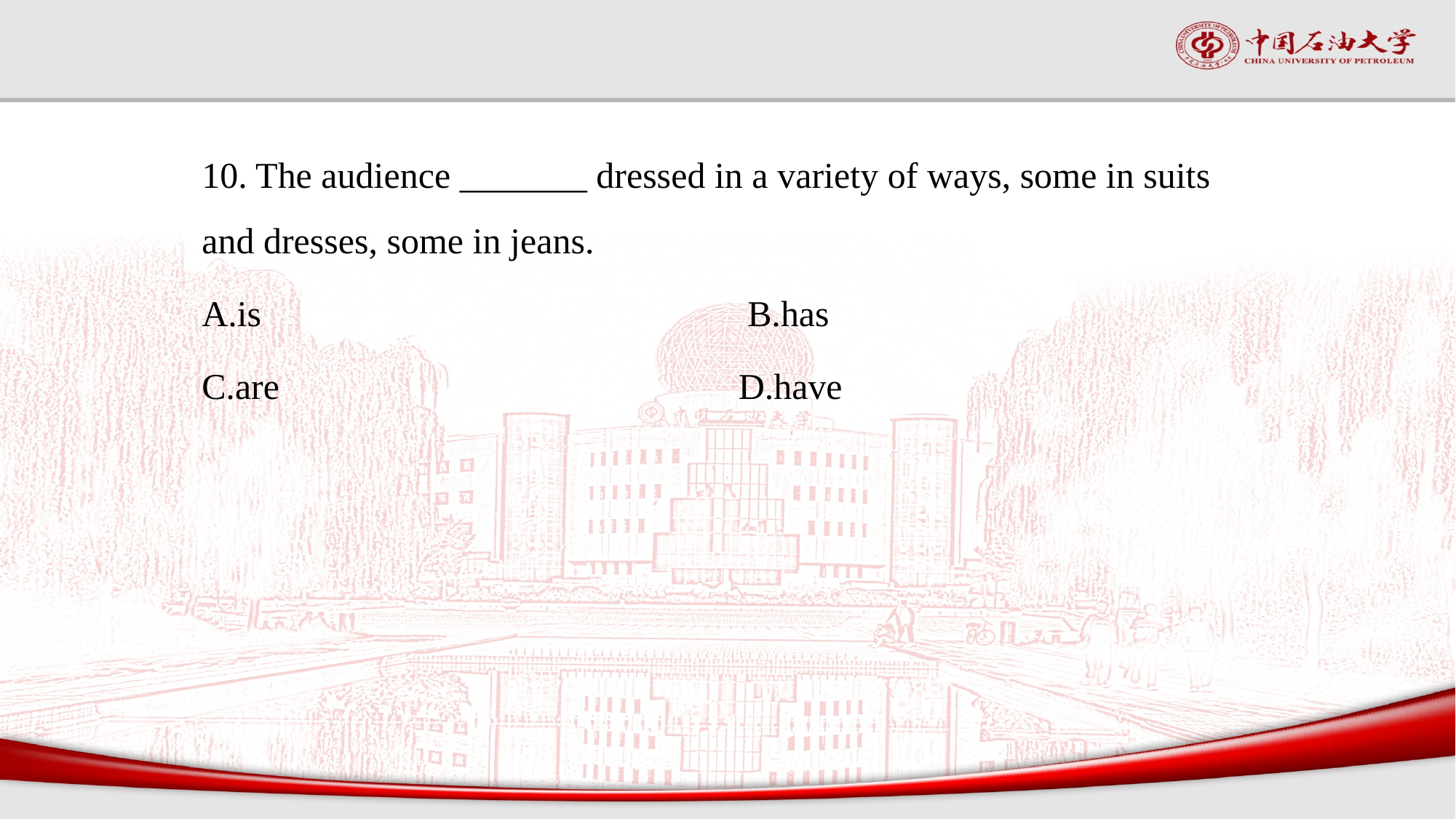

10. The audience _______ dressed in a variety of ways, some in suits and dresses, some in jeans.
A.is			   		B.has
C.are				           D.have